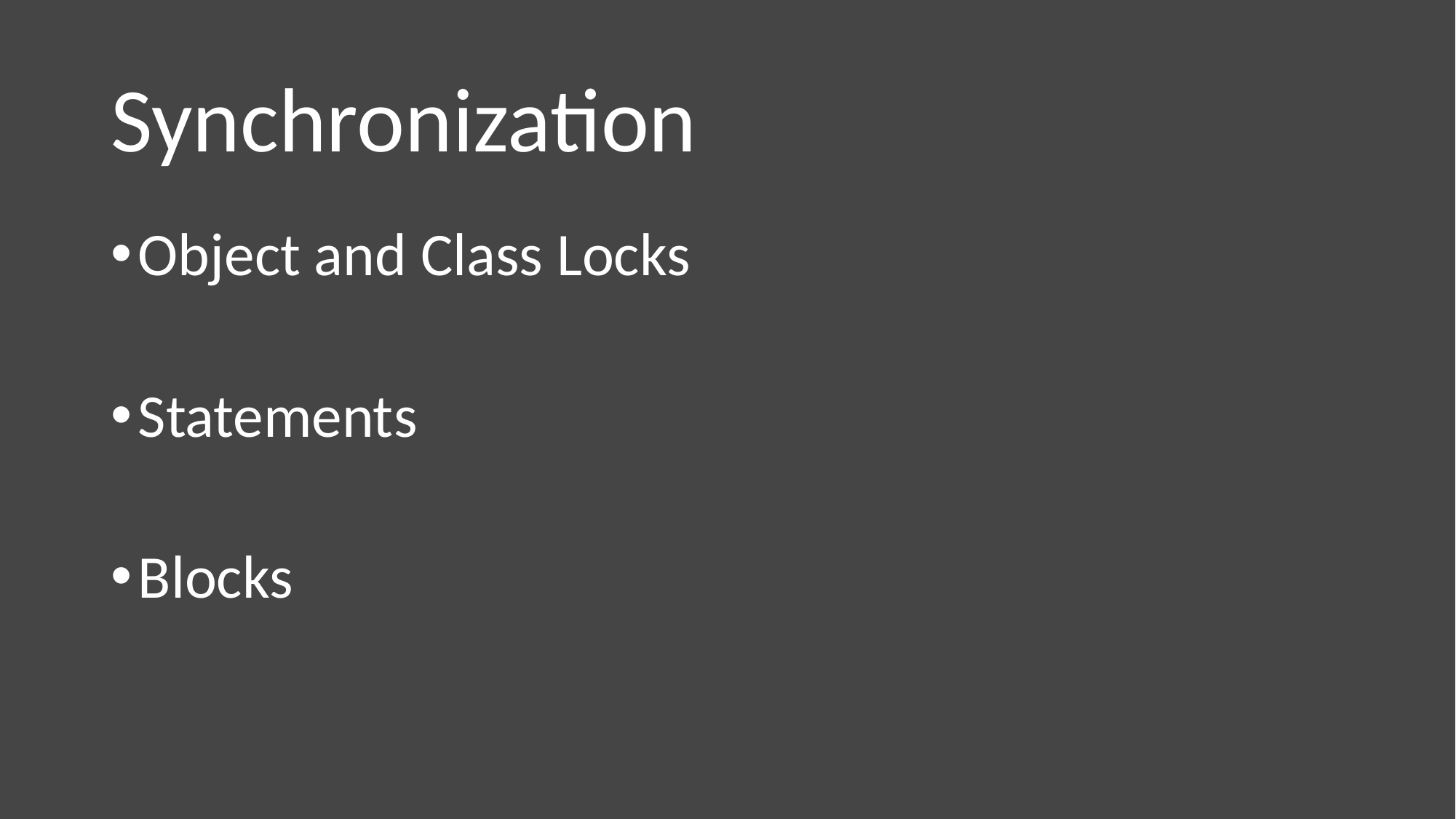

# Synchronization
Object and Class Locks

Statements

Blocks